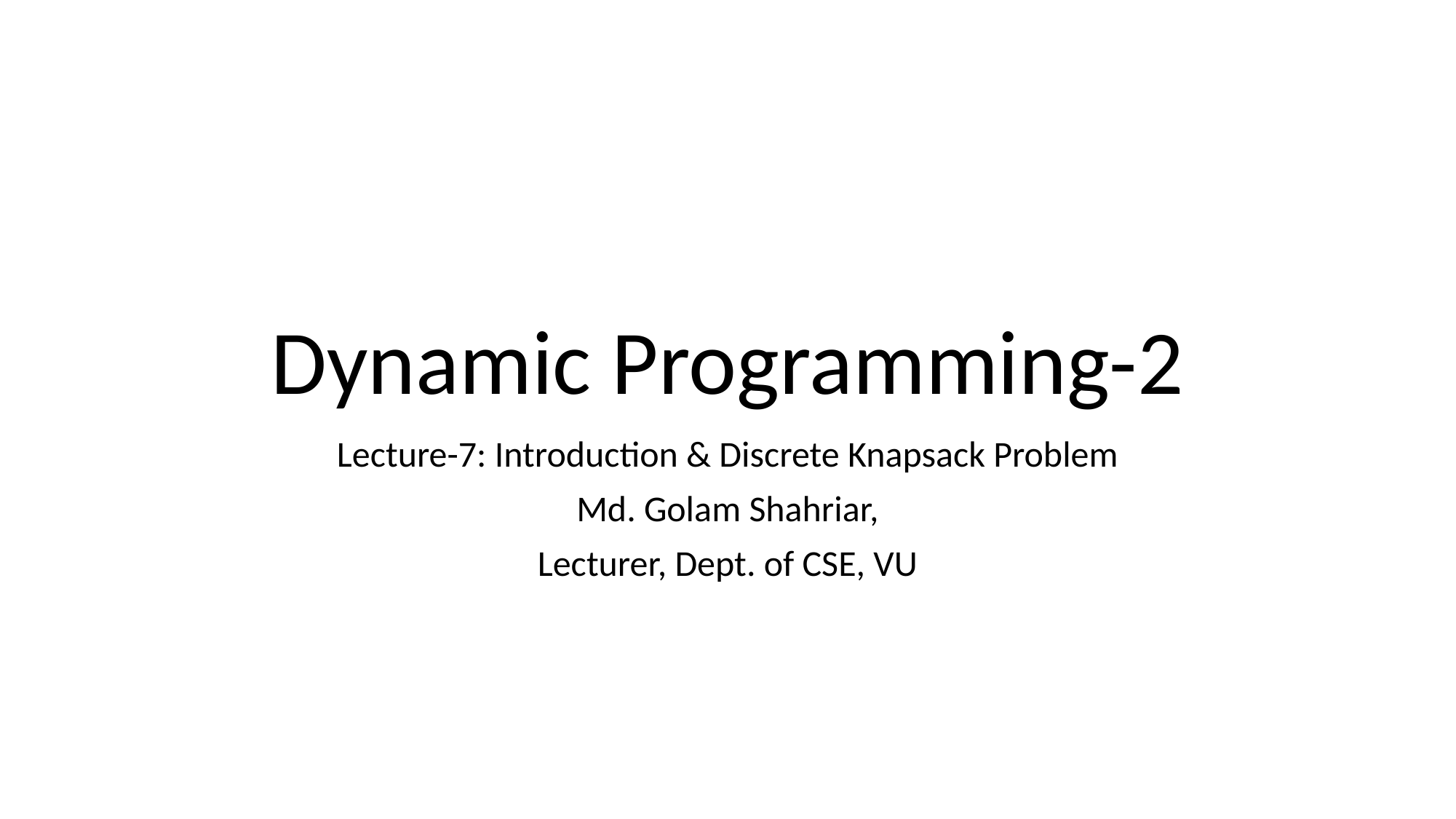

# Dynamic Programming-2
Lecture-7: Introduction & Discrete Knapsack Problem
Md. Golam Shahriar,
Lecturer, Dept. of CSE, VU